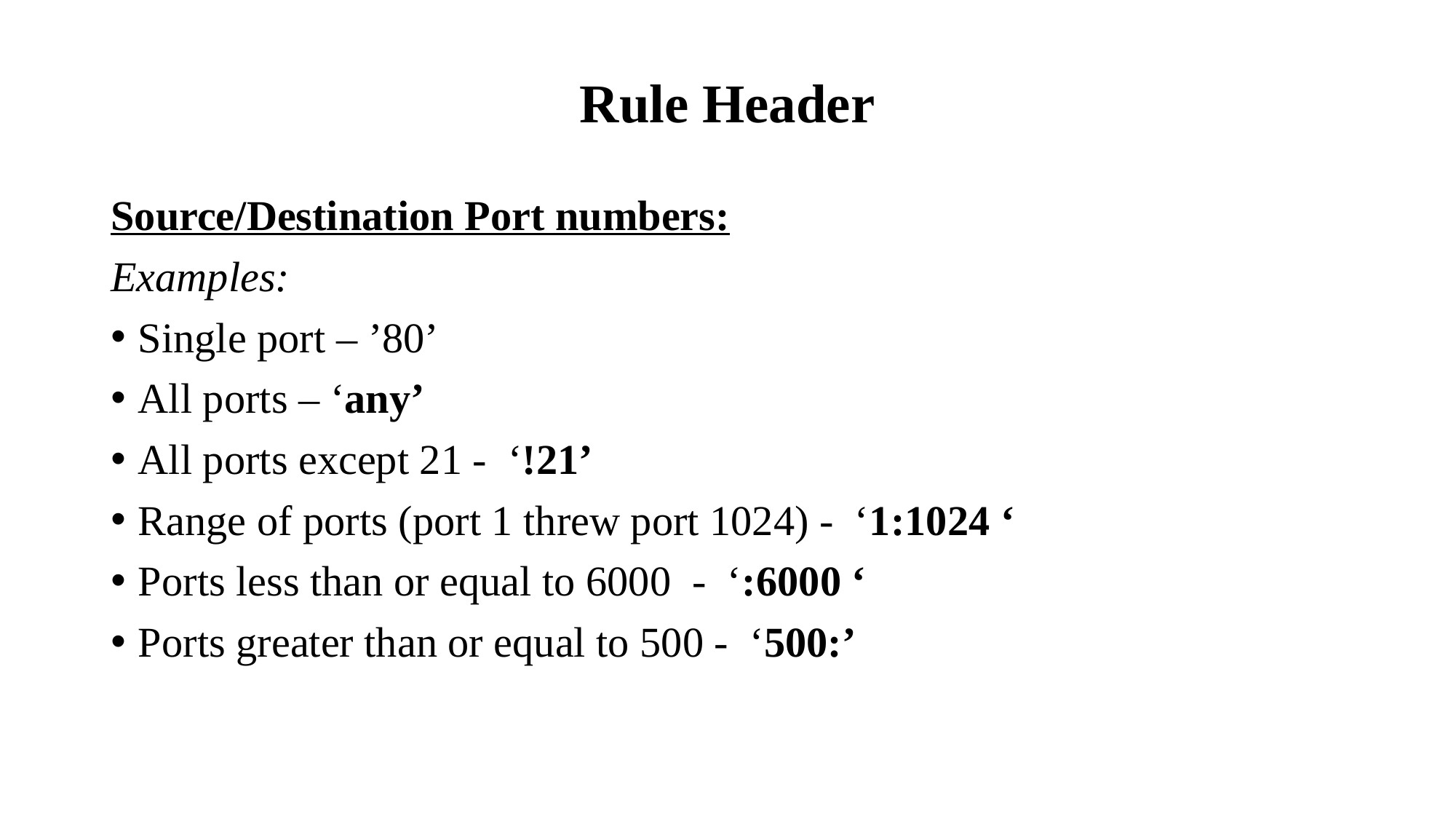

Rule Header
Source/Destination Port numbers:
Examples:
Single port – ’80’
All ports – ‘any’
All ports except 21 -  ‘!21’
Range of ports (port 1 threw port 1024) -  ‘1:1024 ‘
Ports less than or equal to 6000  -  ‘:6000 ‘
Ports greater than or equal to 500 -  ‘500:’